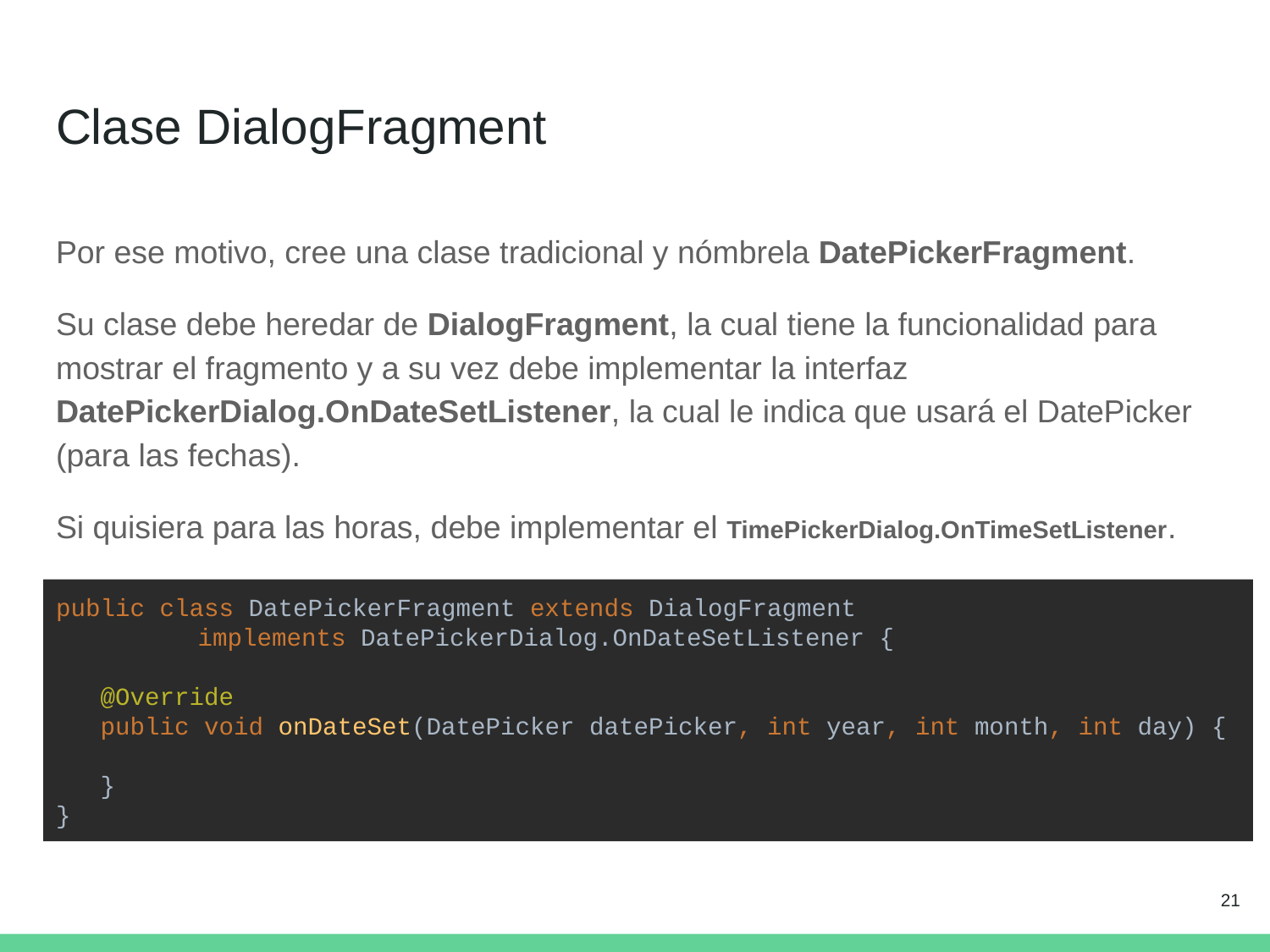

# Clase DialogFragment
Por ese motivo, cree una clase tradicional y nómbrela DatePickerFragment.
Su clase debe heredar de DialogFragment, la cual tiene la funcionalidad para mostrar el fragmento y a su vez debe implementar la interfaz DatePickerDialog.OnDateSetListener, la cual le indica que usará el DatePicker (para las fechas).
Si quisiera para las horas, debe implementar el TimePickerDialog.OnTimeSetListener.

public class DatePickerFragment extends DialogFragment
      	 implements DatePickerDialog.OnDateSetListener {

   @Override
   public void onDateSet(DatePicker datePicker, int year, int month, int day) {

   }
}
21